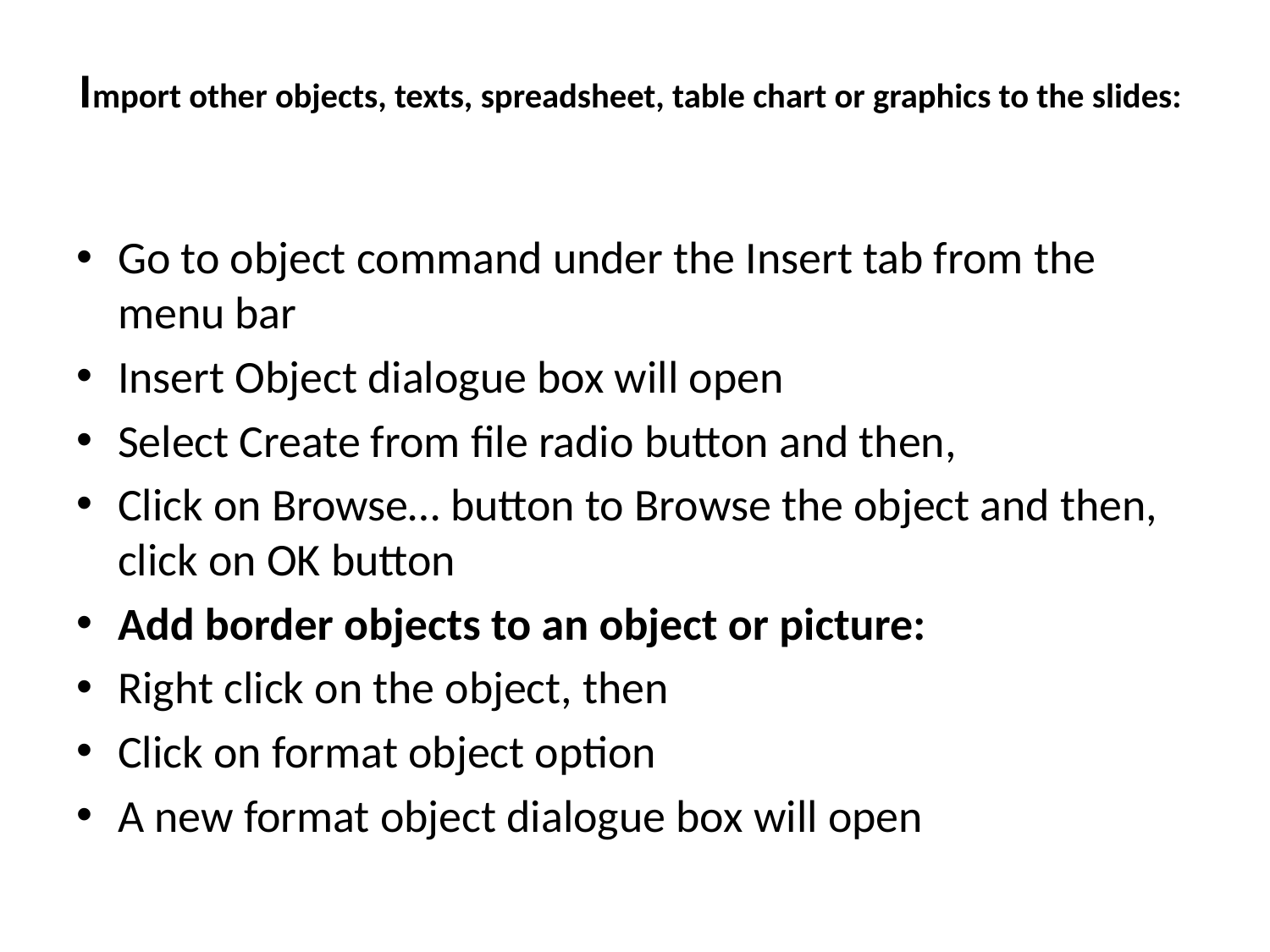

# Import other objects, texts, spreadsheet, table chart or graphics to the slides:
Go to object command under the Insert tab from the menu bar
Insert Object dialogue box will open
Select Create from file radio button and then,
Click on Browse… button to Browse the object and then, click on OK button
Add border objects to an object or picture:
Right click on the object, then
Click on format object option
A new format object dialogue box will open